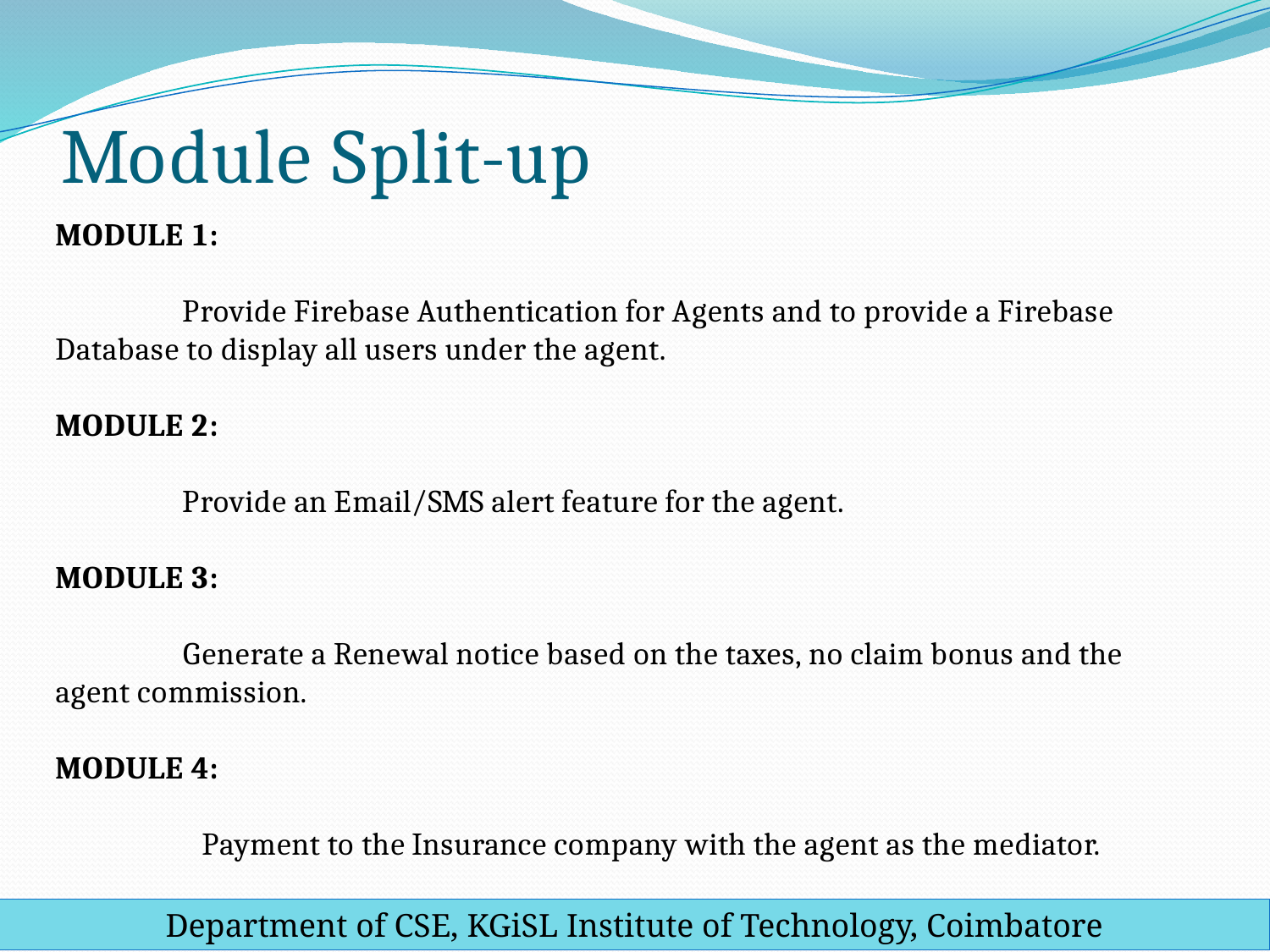

# Module Split-up
MODULE 1:

	Provide Firebase Authentication for Agents and to provide a Firebase Database to display all users under the agent.

MODULE 2:

	Provide an Email/SMS alert feature for the agent.

MODULE 3:
	Generate a Renewal notice based on the taxes, no claim bonus and the agent commission.

MODULE 4:

                     Payment to the Insurance company with the agent as the mediator.

Department of CSE, KGiSL Institute of Technology, Coimbatore